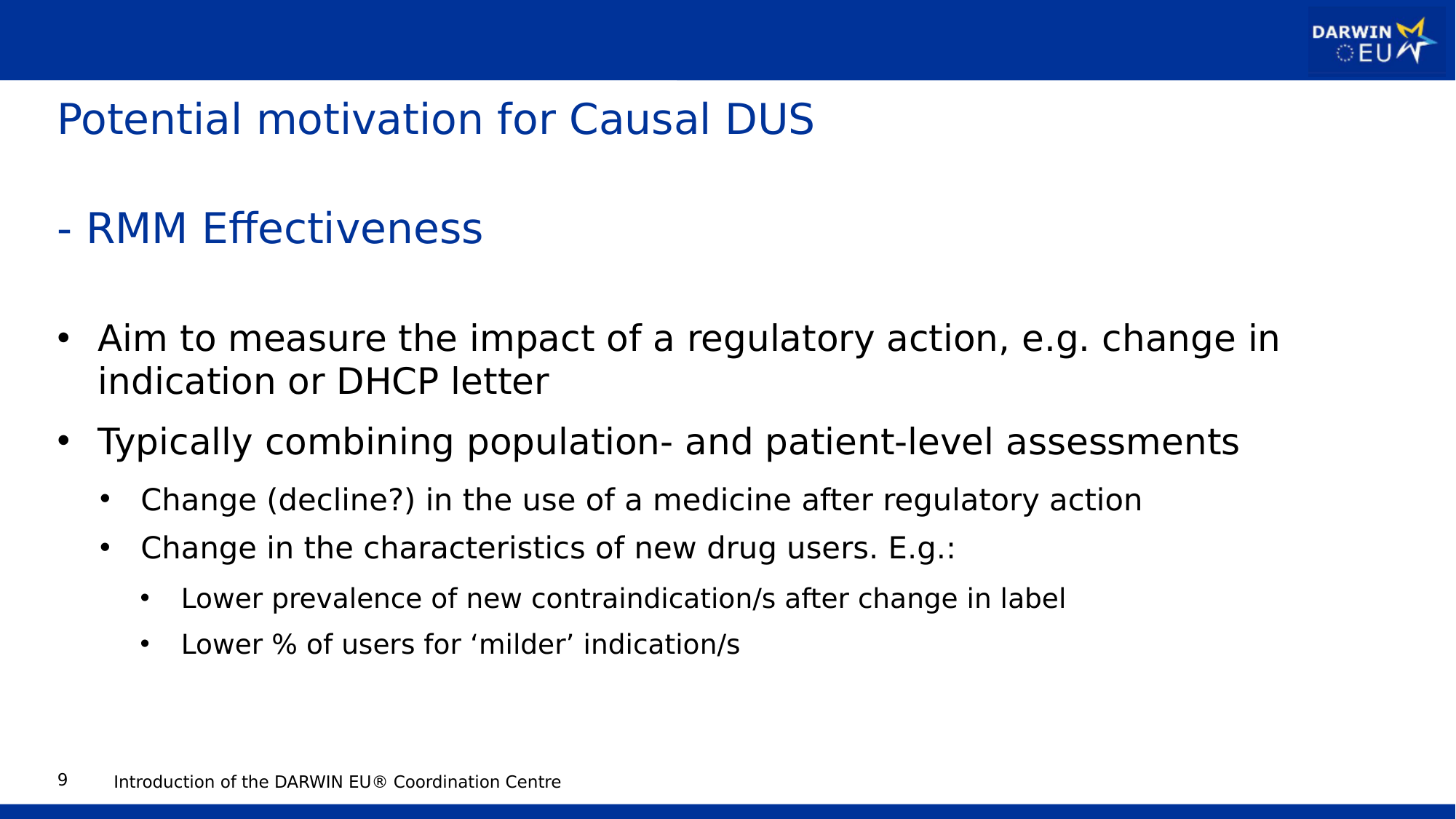

# Potential motivation for Causal DUS - RMM Effectiveness
Aim to measure the impact of a regulatory action, e.g. change in indication or DHCP letter
Typically combining population- and patient-level assessments
Change (decline?) in the use of a medicine after regulatory action
Change in the characteristics of new drug users. E.g.:
Lower prevalence of new contraindication/s after change in label
Lower % of users for ‘milder’ indication/s

9
Introduction of the DARWIN EU® Coordination Centre